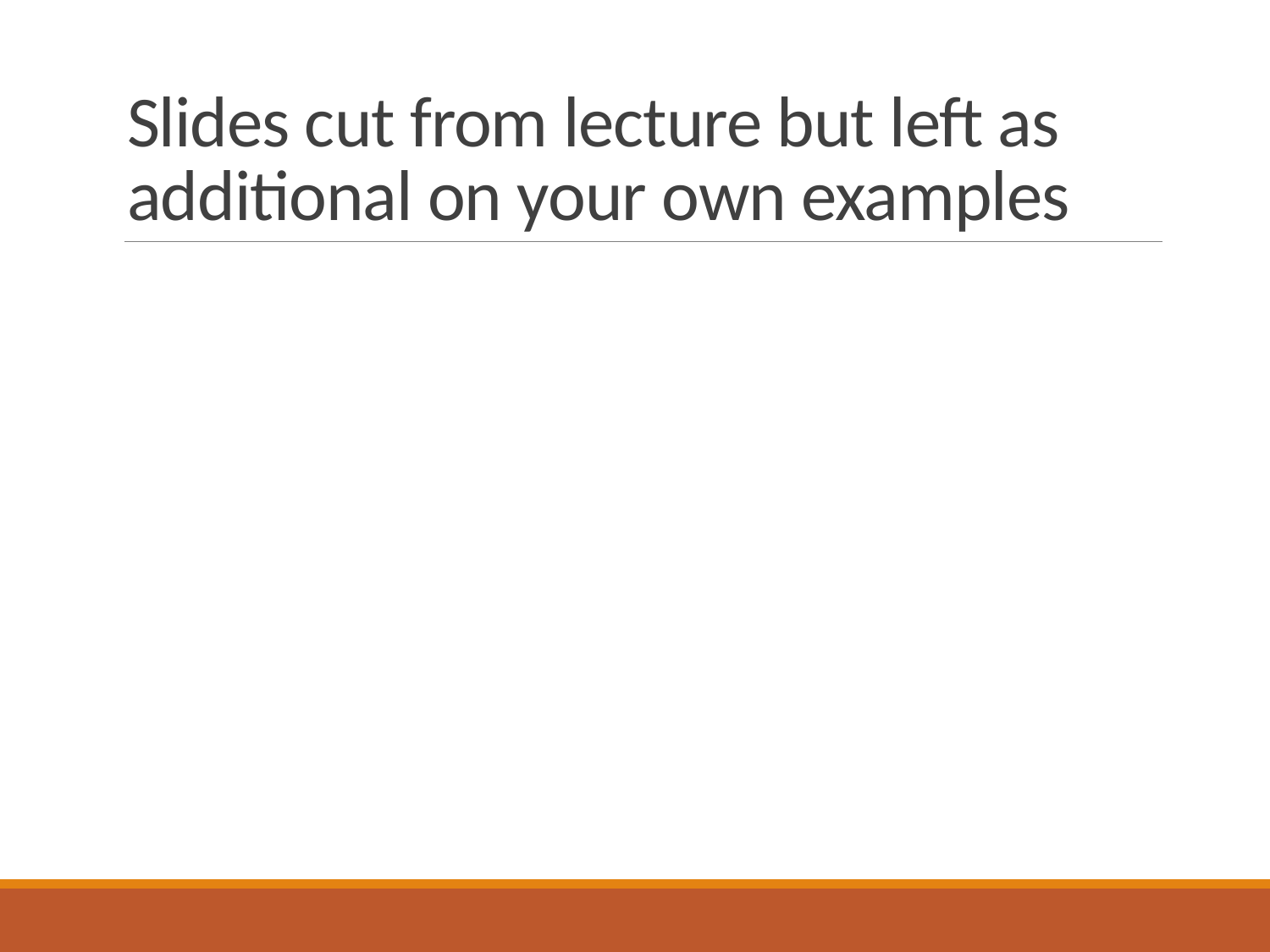

# Slides cut from lecture but left as additional on your own examples